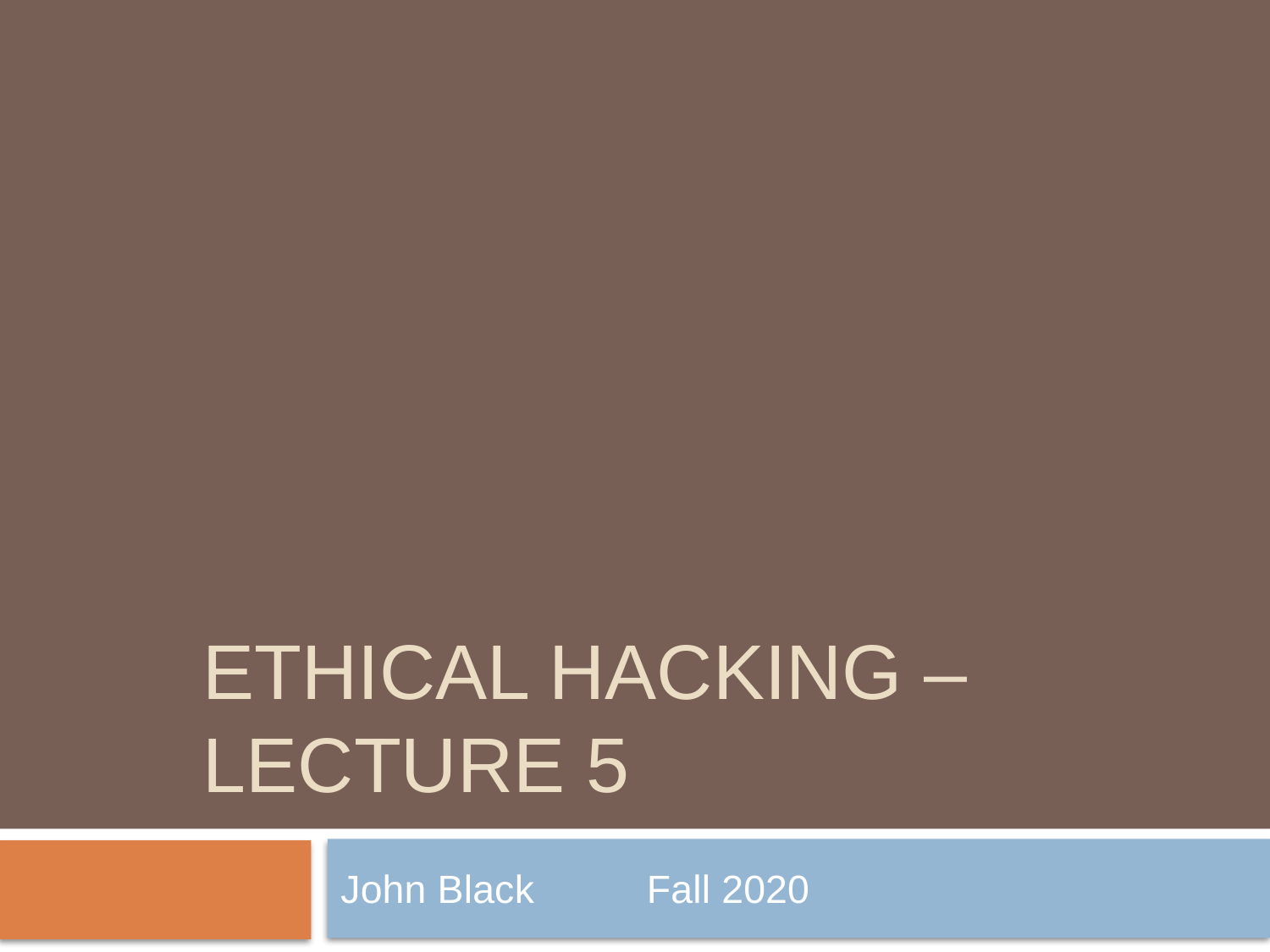

# Ethical Hacking – Lecture 5
John Black				        Fall 2020